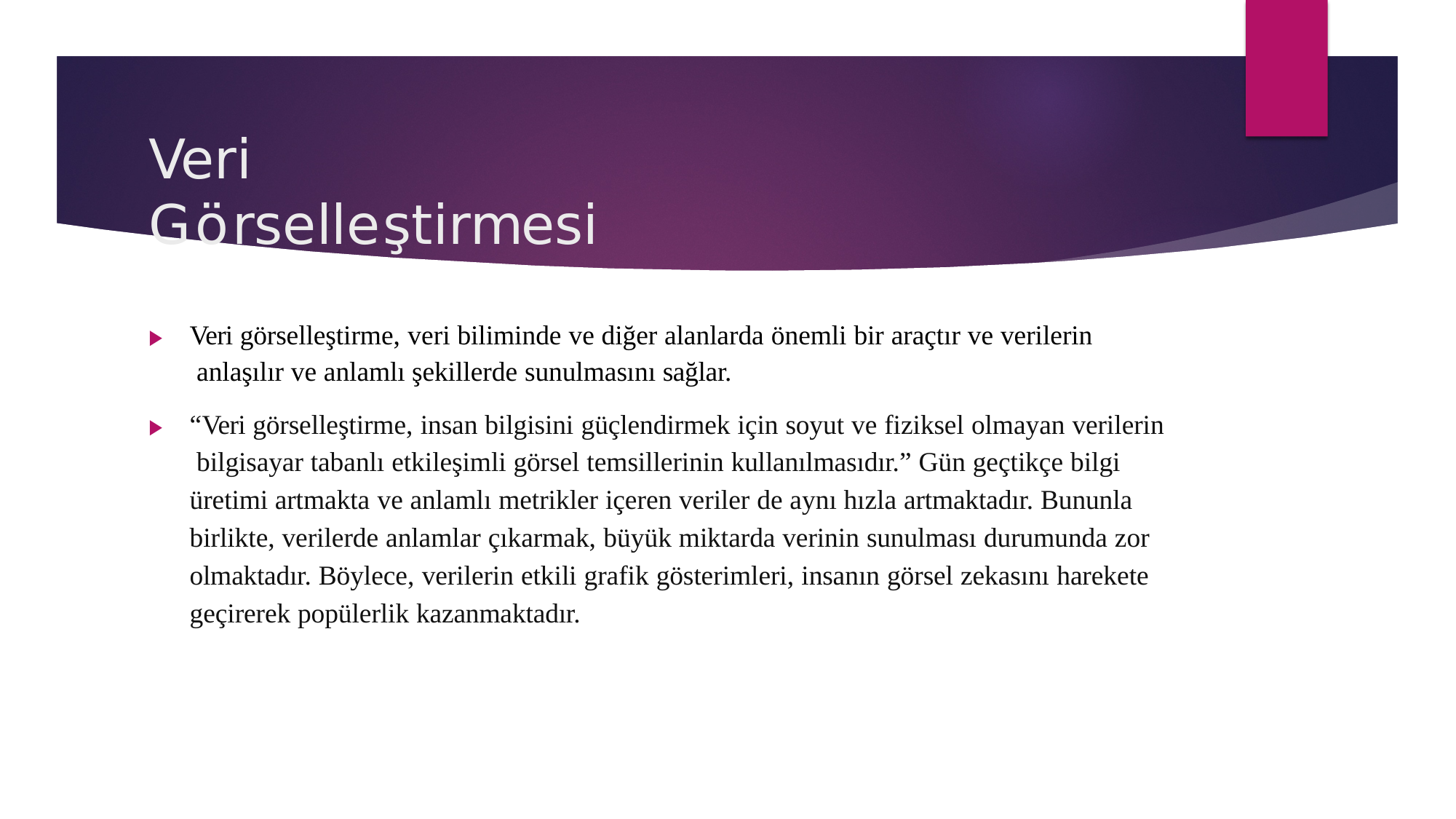

# Veri Görselleştirmesi
▶	Veri görselleştirme, veri biliminde ve diğer alanlarda önemli bir araçtır ve verilerin  anlaşılır ve anlamlı şekillerde sunulmasını sağlar.
▶	“Veri görselleştirme, insan bilgisini güçlendirmek için soyut ve fiziksel olmayan verilerin  bilgisayar tabanlı etkileşimli görsel temsillerinin kullanılmasıdır.” Gün geçtikçe bilgi  üretimi artmakta ve anlamlı metrikler içeren veriler de aynı hızla artmaktadır. Bununla  birlikte, verilerde anlamlar çıkarmak, büyük miktarda verinin sunulması durumunda zor  olmaktadır. Böylece, verilerin etkili grafik gösterimleri, insanın görsel zekasını harekete  geçirerek popülerlik kazanmaktadır.